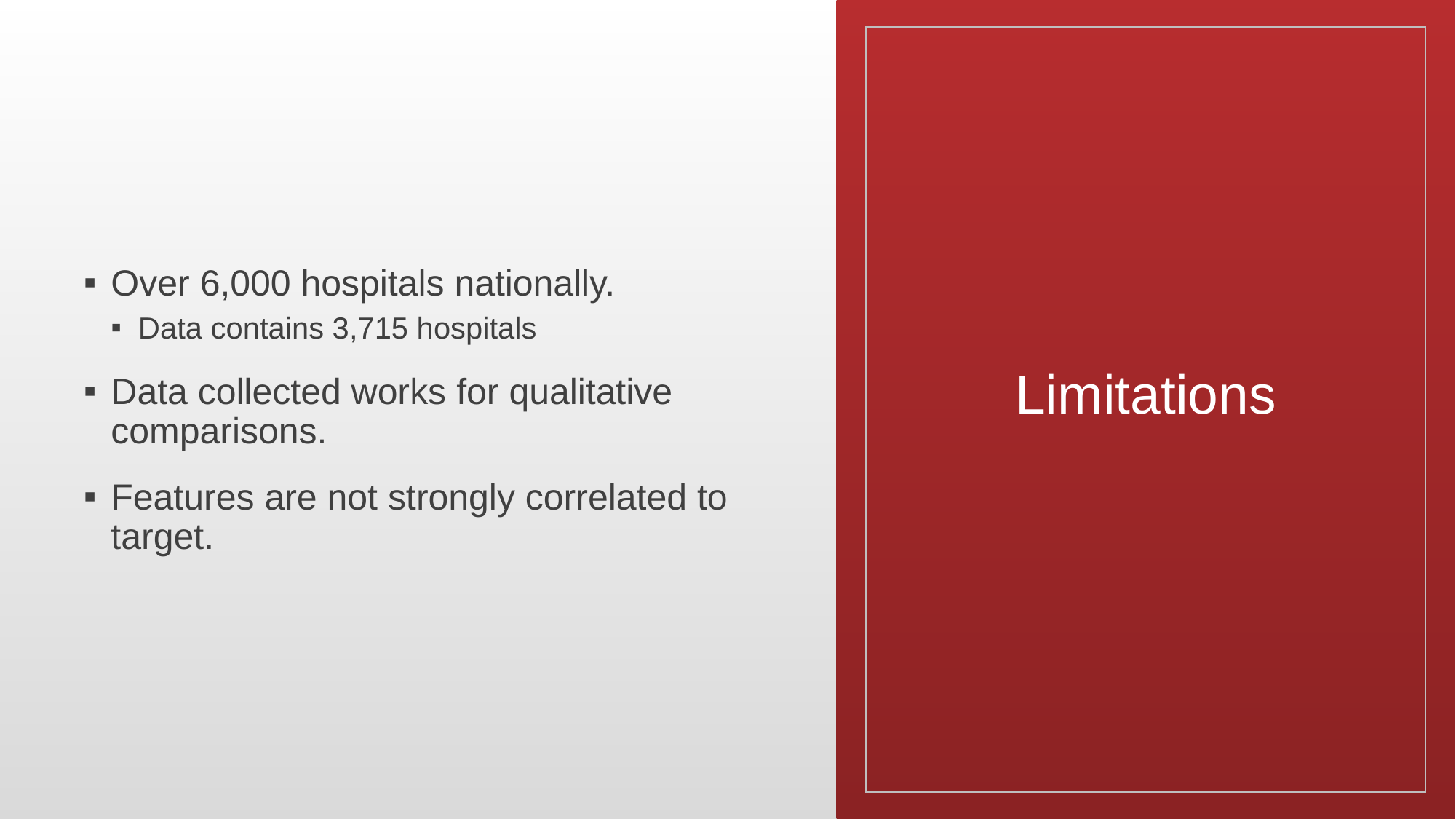

Over 6,000 hospitals nationally.
Data contains 3,715 hospitals
Data collected works for qualitative comparisons.
Features are not strongly correlated to target.
# Limitations